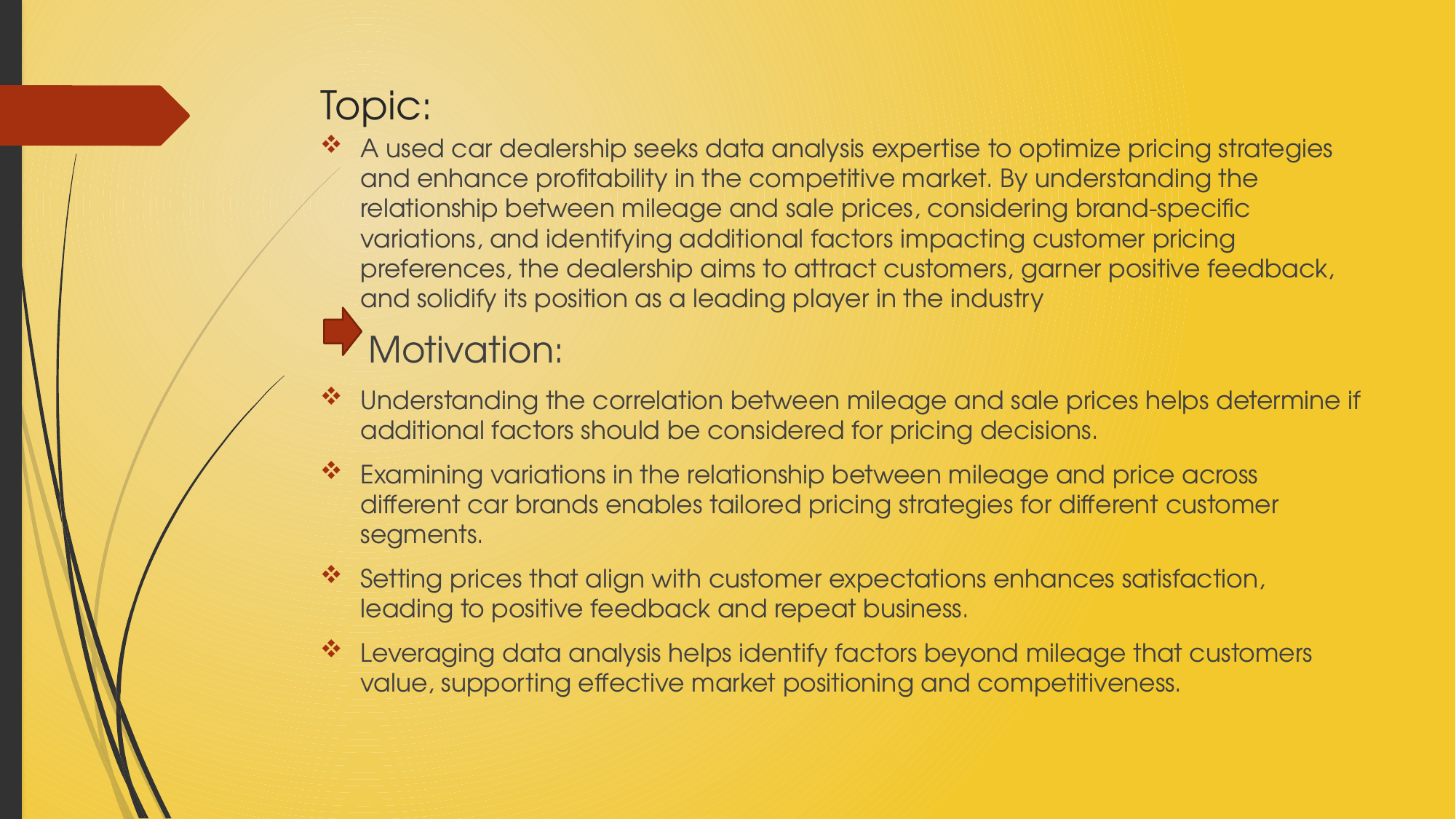

# Topic:
A used car dealership seeks data analysis expertise to optimize pricing strategies and enhance profitability in the competitive market. By understanding the relationship between mileage and sale prices, considering brand-specific variations, and identifying additional factors impacting customer pricing preferences, the dealership aims to attract customers, garner positive feedback, and solidify its position as a leading player in the industry
       Motivation:
Understanding the correlation between mileage and sale prices helps determine if additional factors should be considered for pricing decisions.
Examining variations in the relationship between mileage and price across different car brands enables tailored pricing strategies for different customer segments.
Setting prices that align with customer expectations enhances satisfaction, leading to positive feedback and repeat business.
Leveraging data analysis helps identify factors beyond mileage that customers value, supporting effective market positioning and competitiveness.